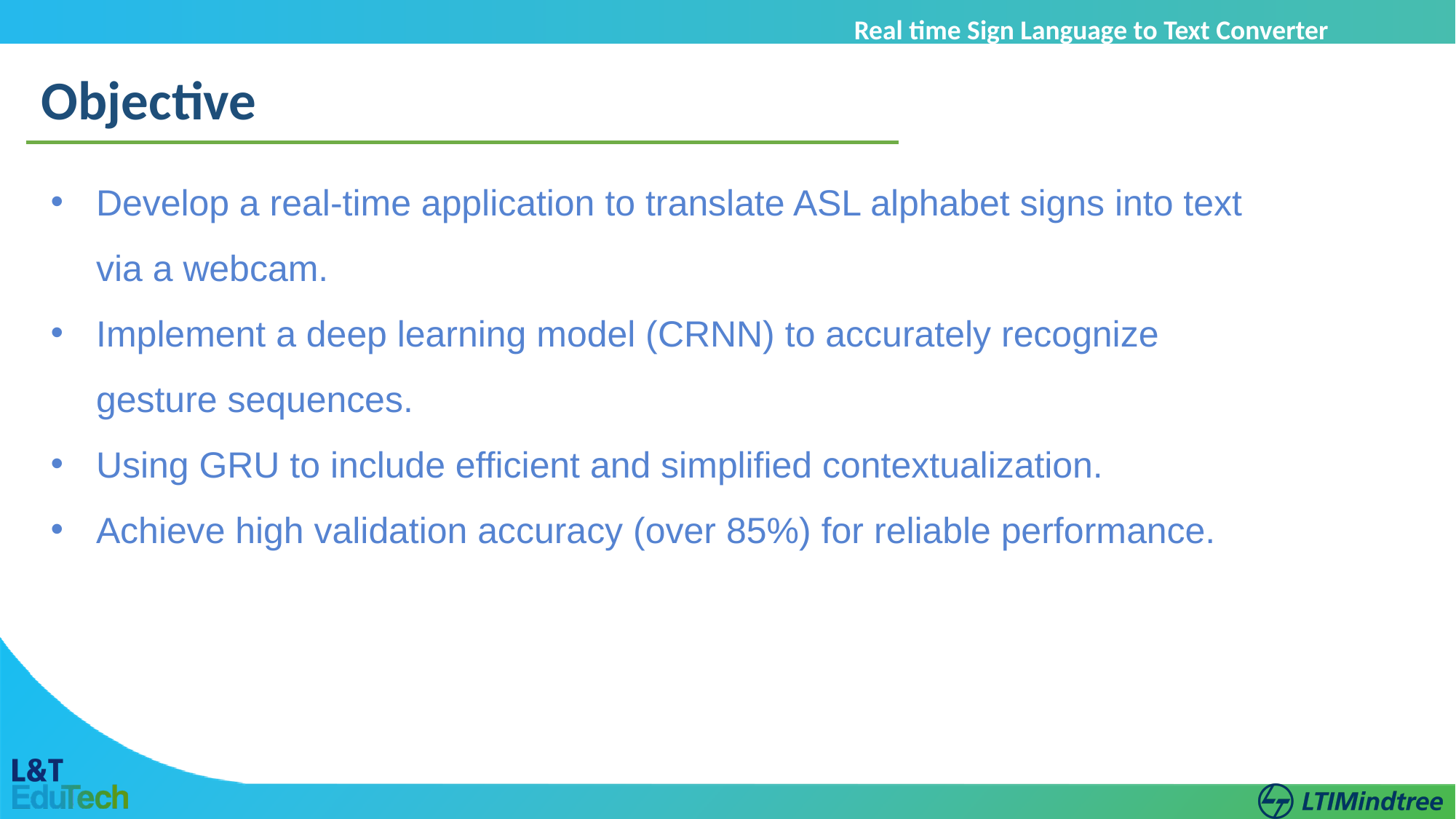

Real time Sign Language to Text Converter
using contextualization
Objective
Develop a real-time application to translate ASL alphabet signs into text via a webcam.
Implement a deep learning model (CRNN) to accurately recognize gesture sequences.
Using GRU to include efficient and simplified contextualization.
Achieve high validation accuracy (over 85%) for reliable performance.